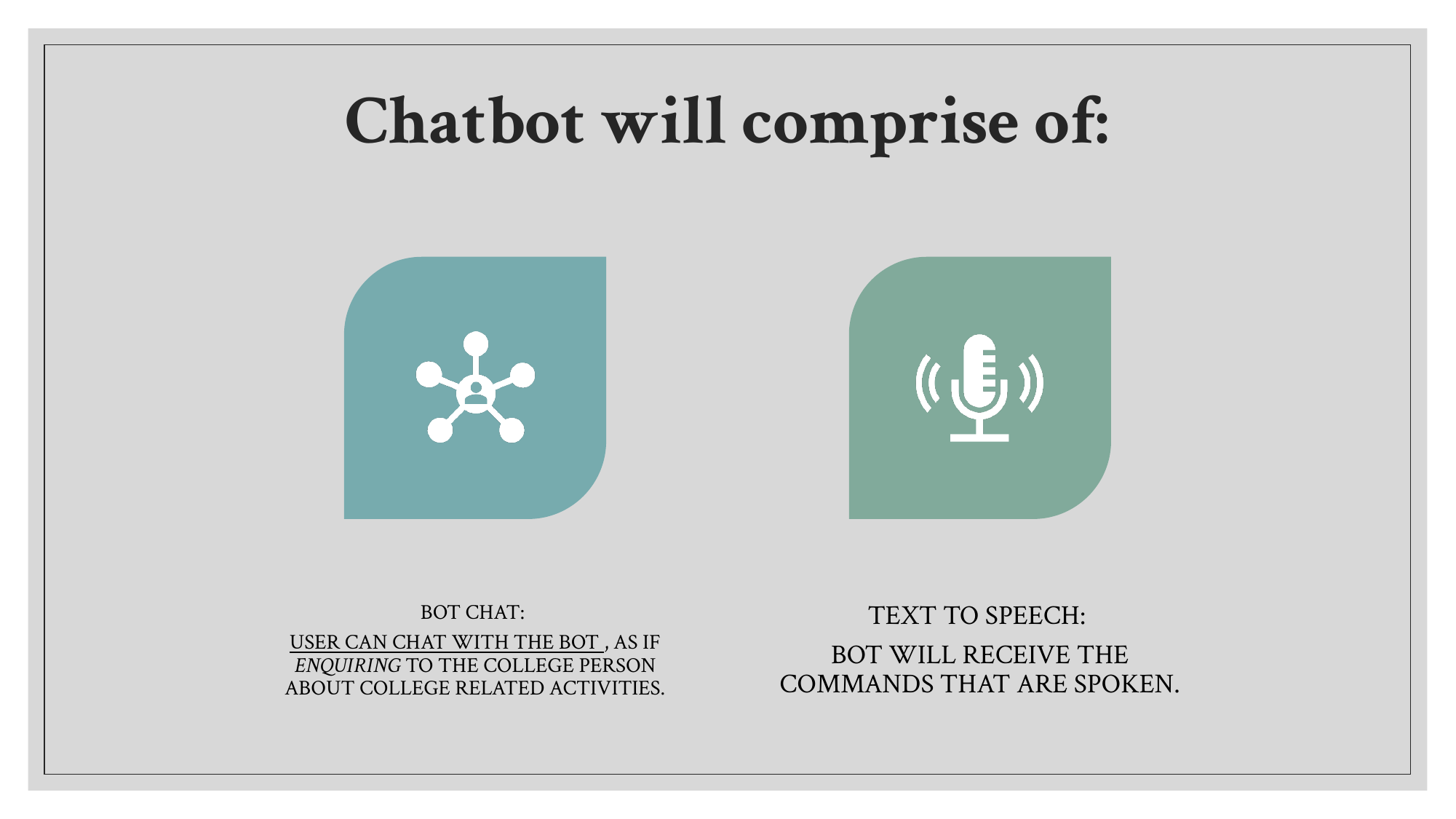

# Chatbot will comprise of:
Bot Chat:
User can chat with the bot , as if enquiring to the college person about college related activities.
Text to speech:
Bot will receive the commands that are spoken.